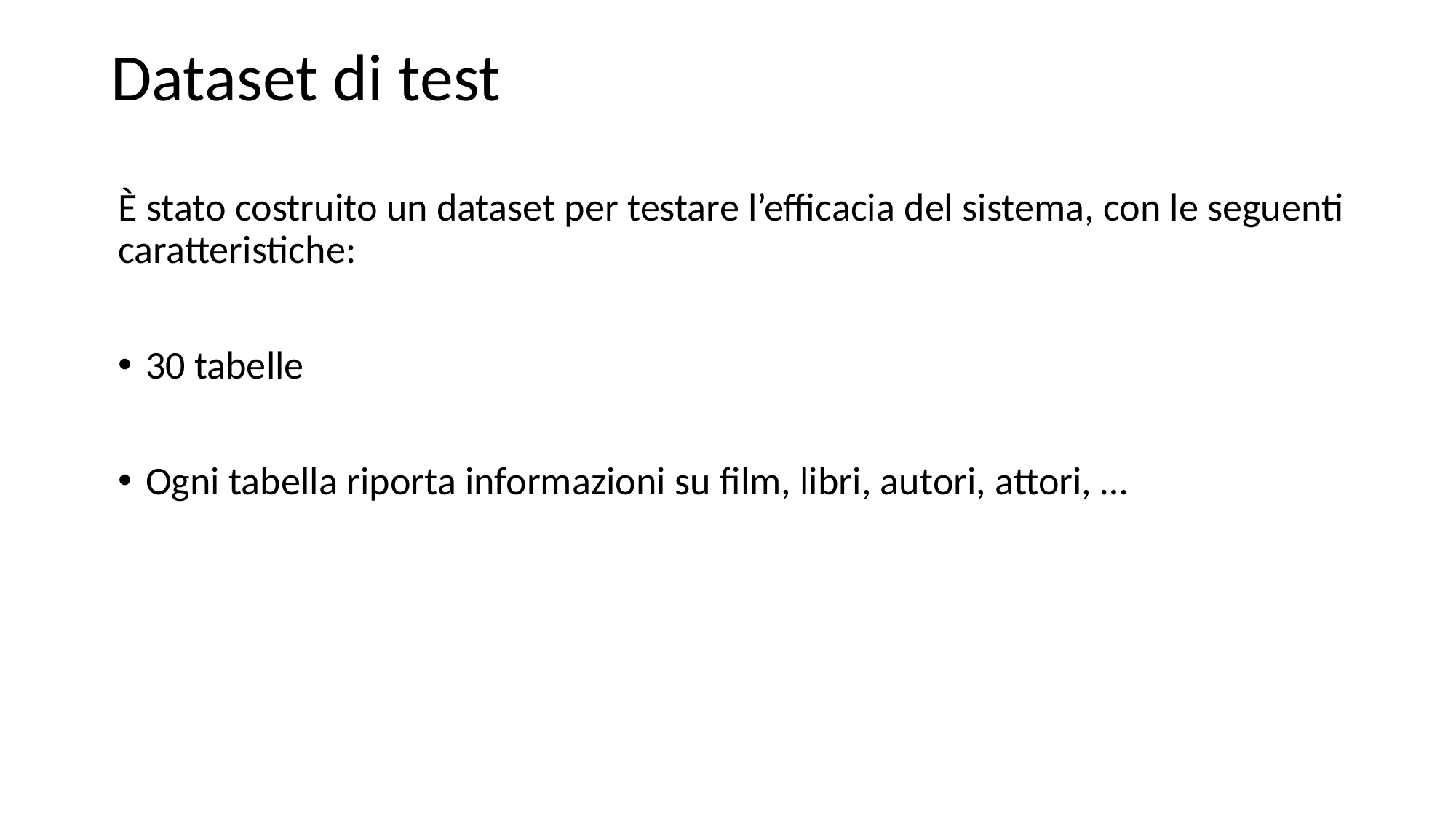

# Dataset di test
È stato costruito un dataset per testare l’efficacia del sistema, con le seguenti caratteristiche:

30 tabelle

Ogni tabella riporta informazioni su film, libri, autori, attori, …